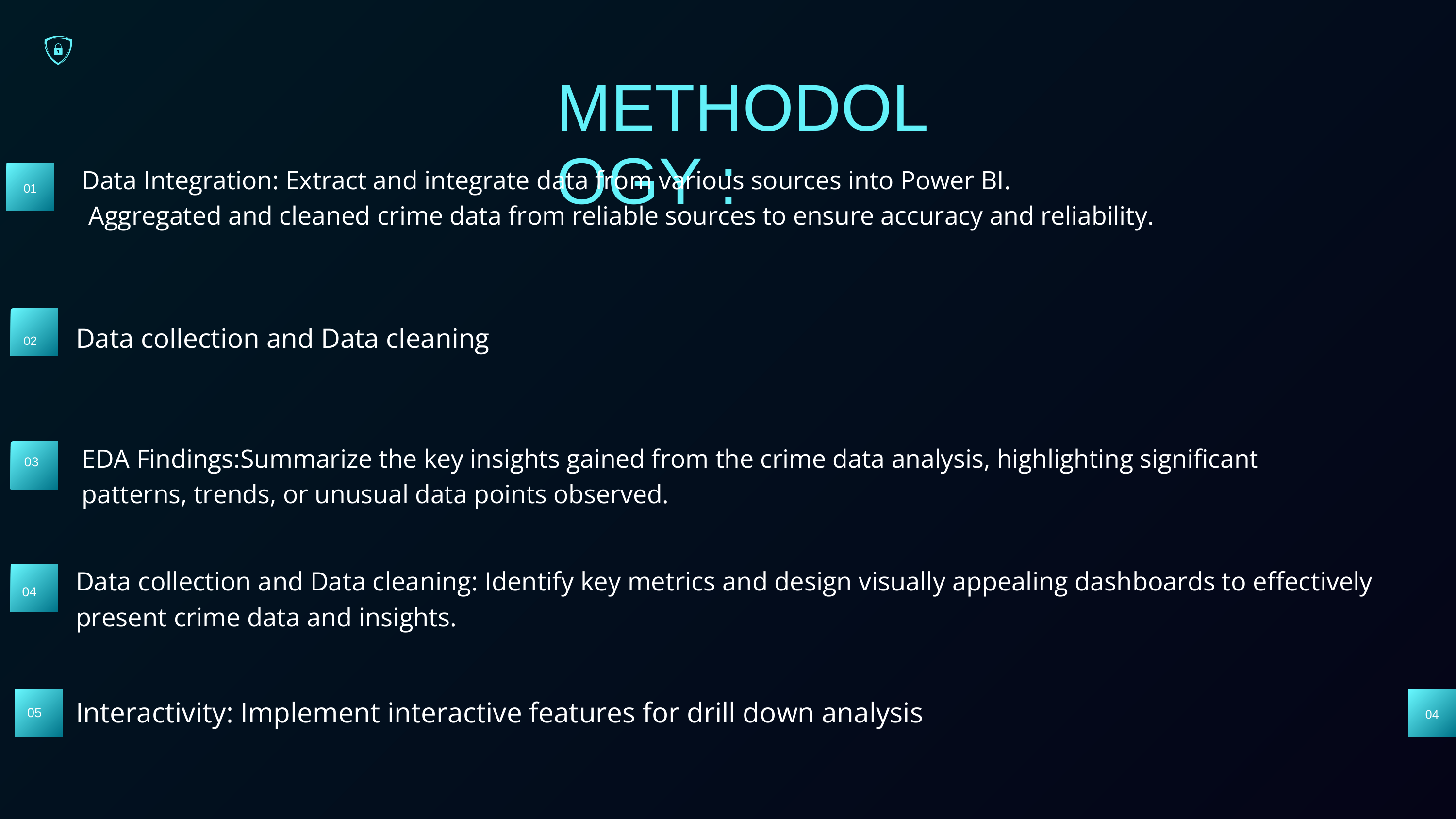

METHODOLOGY :
Data Integration: Extract and integrate data from various sources into Power BI.
 Aggregated and cleaned crime data from reliable sources to ensure accuracy and reliability.

01

Data collection and Data cleaning

02
EDA Findings:Summarize the key insights gained from the crime data analysis, highlighting significant patterns, trends, or unusual data points observed.

03
Data collection and Data cleaning: Identify key metrics and design visually appealing dashboards to effectively present crime data and insights.

04

Interactivity: Implement interactive features for drill down analysis

05
04